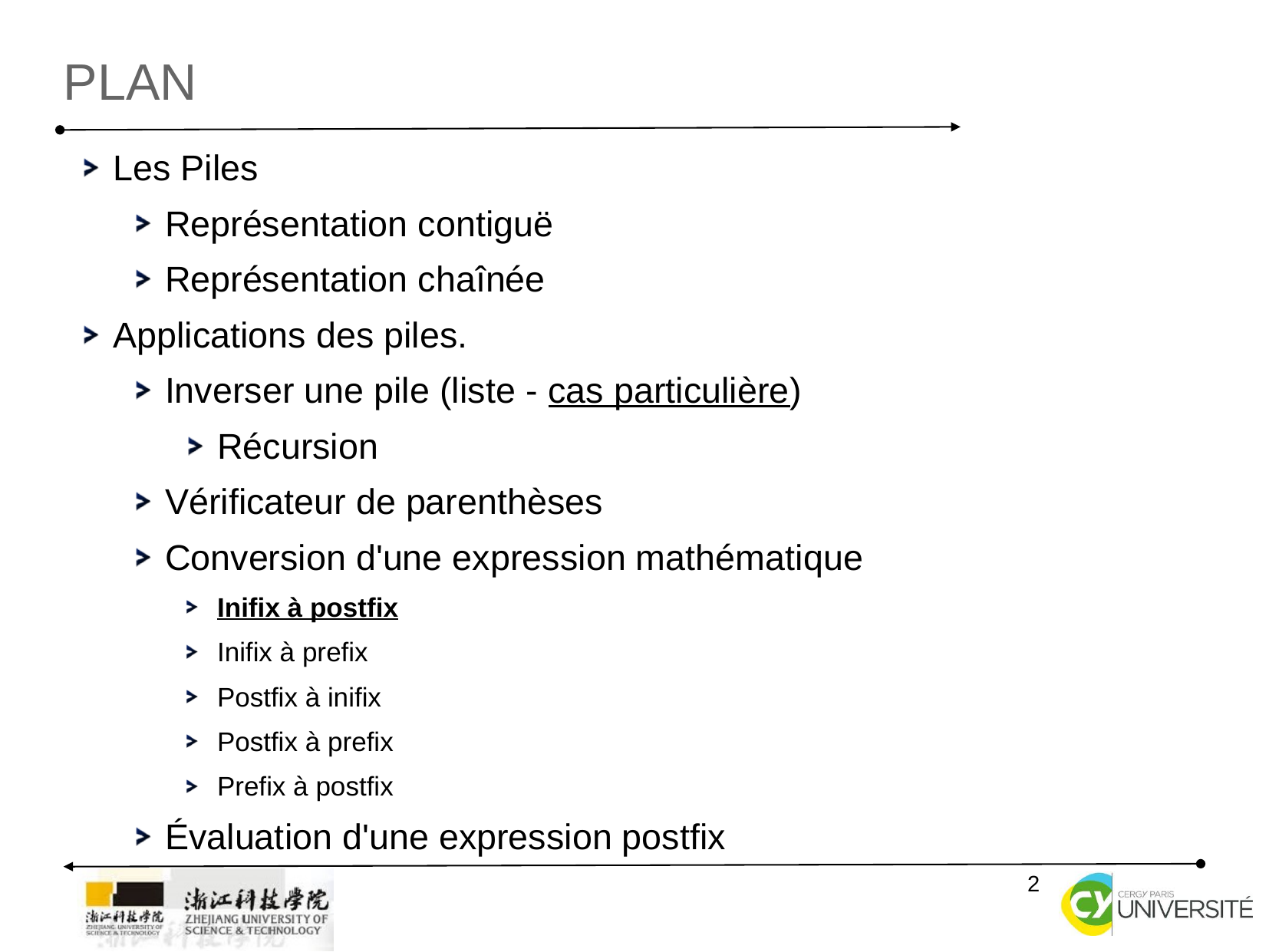

Plan
Les Piles
Représentation contiguë
Représentation chaînée
Applications des piles.
Inverser une pile (liste - cas particulière)
Récursion
Vérificateur de parenthèses
Conversion d'une expression mathématique
Inifix à postfix
Inifix à prefix
Postfix à inifix
Postfix à prefix
Prefix à postfix
Évaluation d'une expression postfix